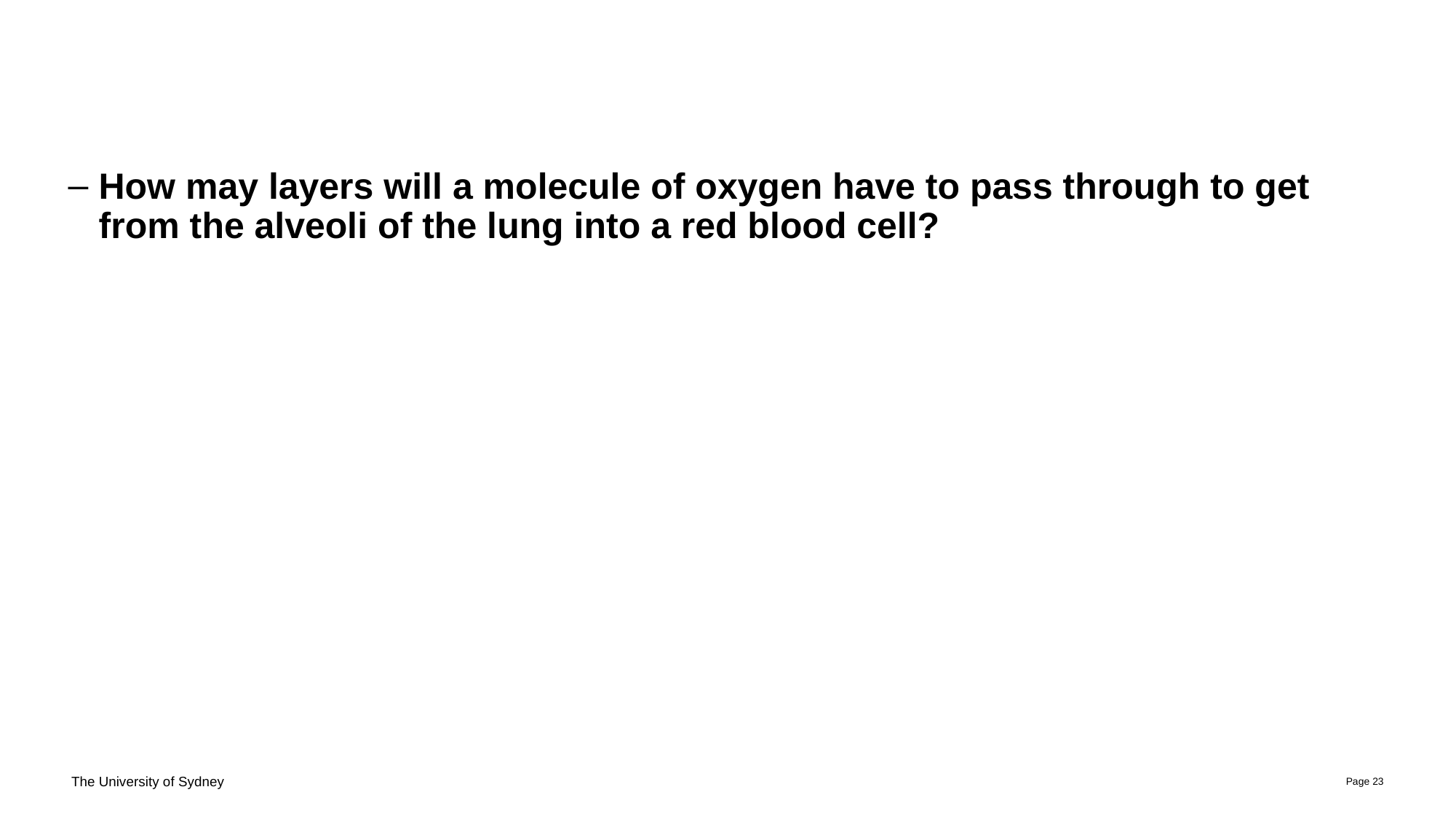

#
How may layers will a molecule of oxygen have to pass through to get from the alveoli of the lung into a red blood cell?